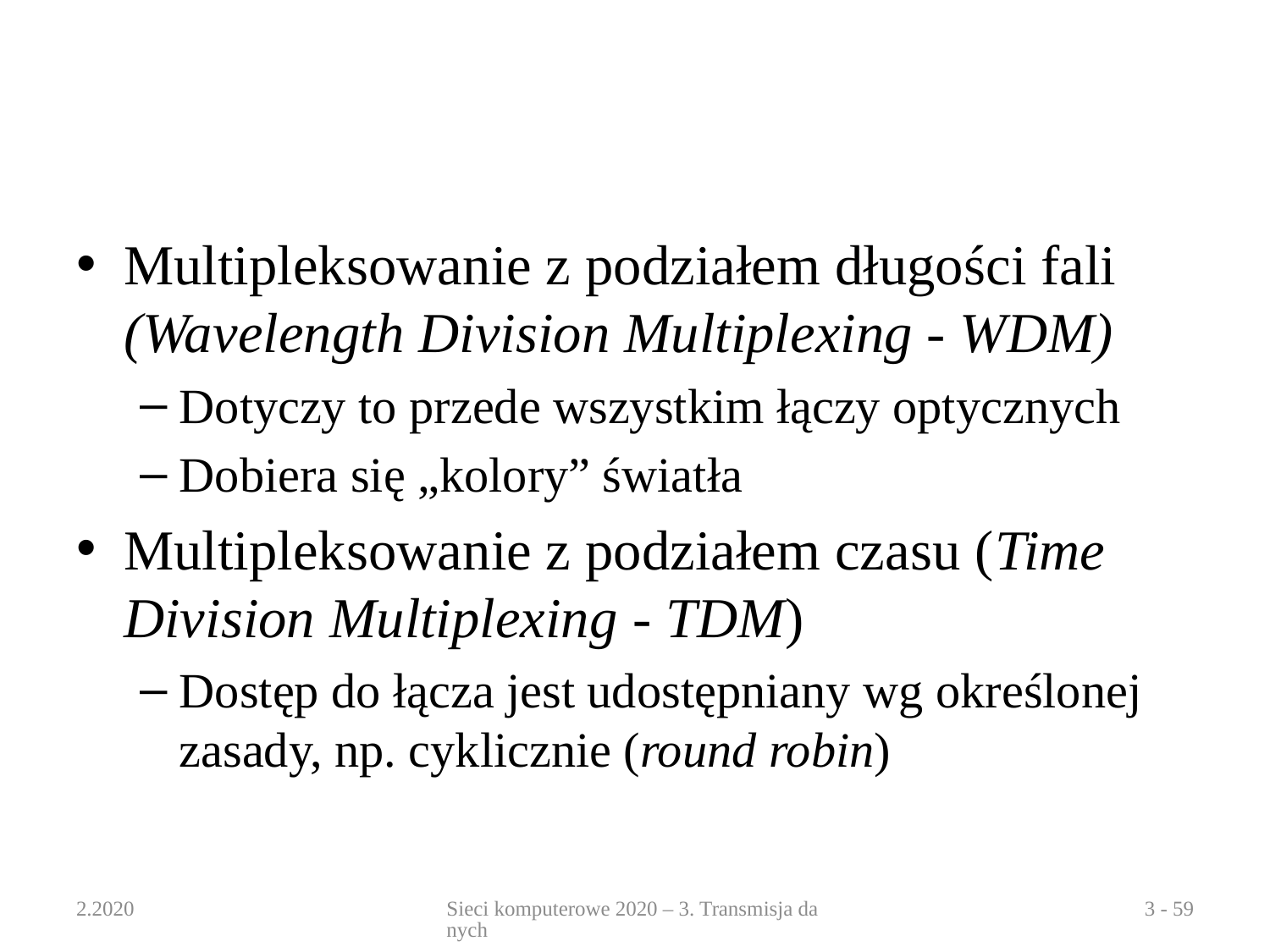

#
Multipleksowanie z podziałem długości fali (Wavelength Division Multiplexing - WDM)
Dotyczy to przede wszystkim łączy optycznych
Dobiera się „kolory” światła
Multipleksowanie z podziałem czasu (Time Division Multiplexing - TDM)
Dostęp do łącza jest udostępniany wg określonej zasady, np. cyklicznie (round robin)
2.2020
Sieci komputerowe 2020 – 3. Transmisja danych
3 - 59